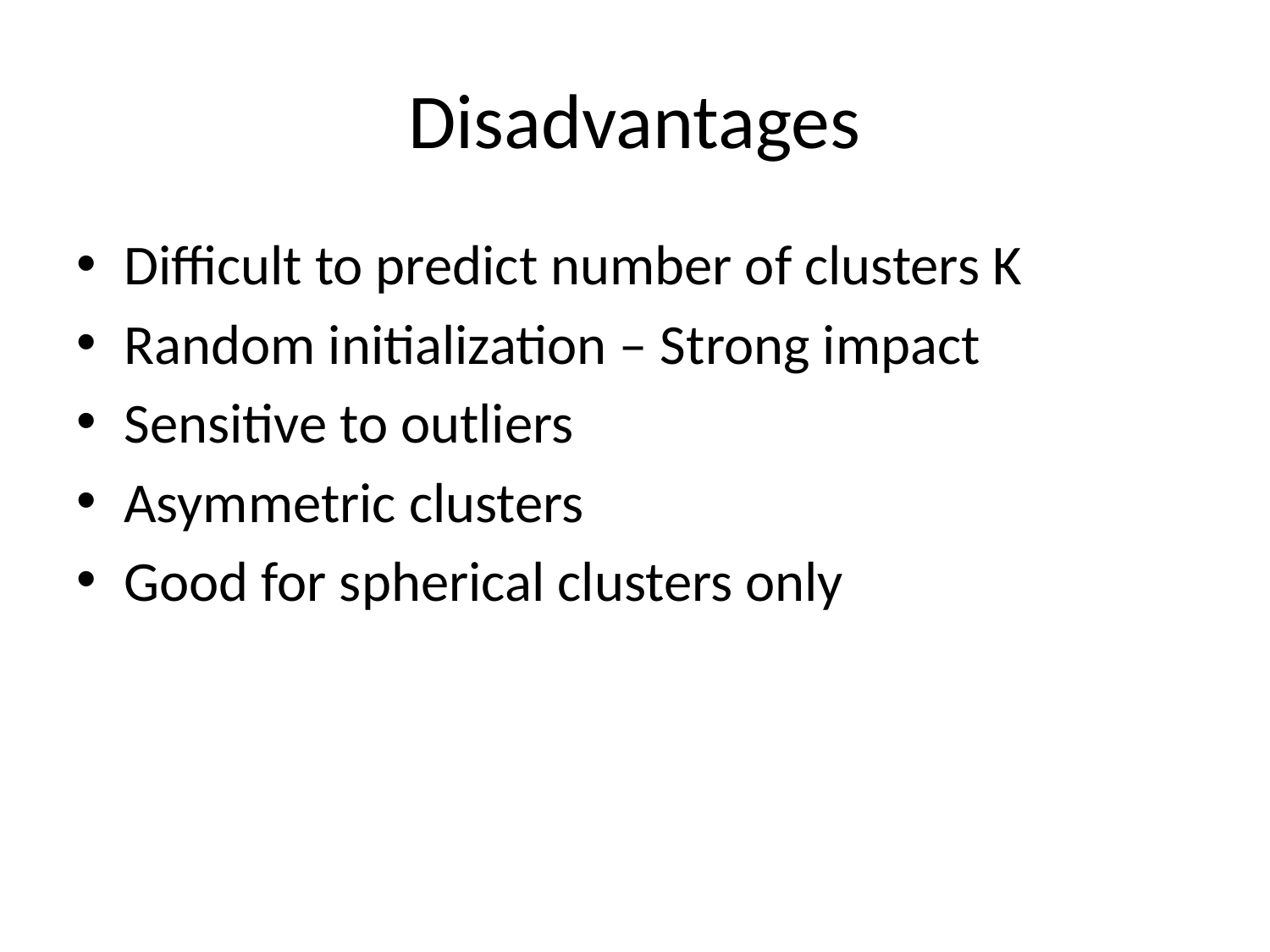

# Disadvantages
Difficult to predict number of clusters K
Random initialization – Strong impact
Sensitive to outliers
Asymmetric clusters
Good for spherical clusters only